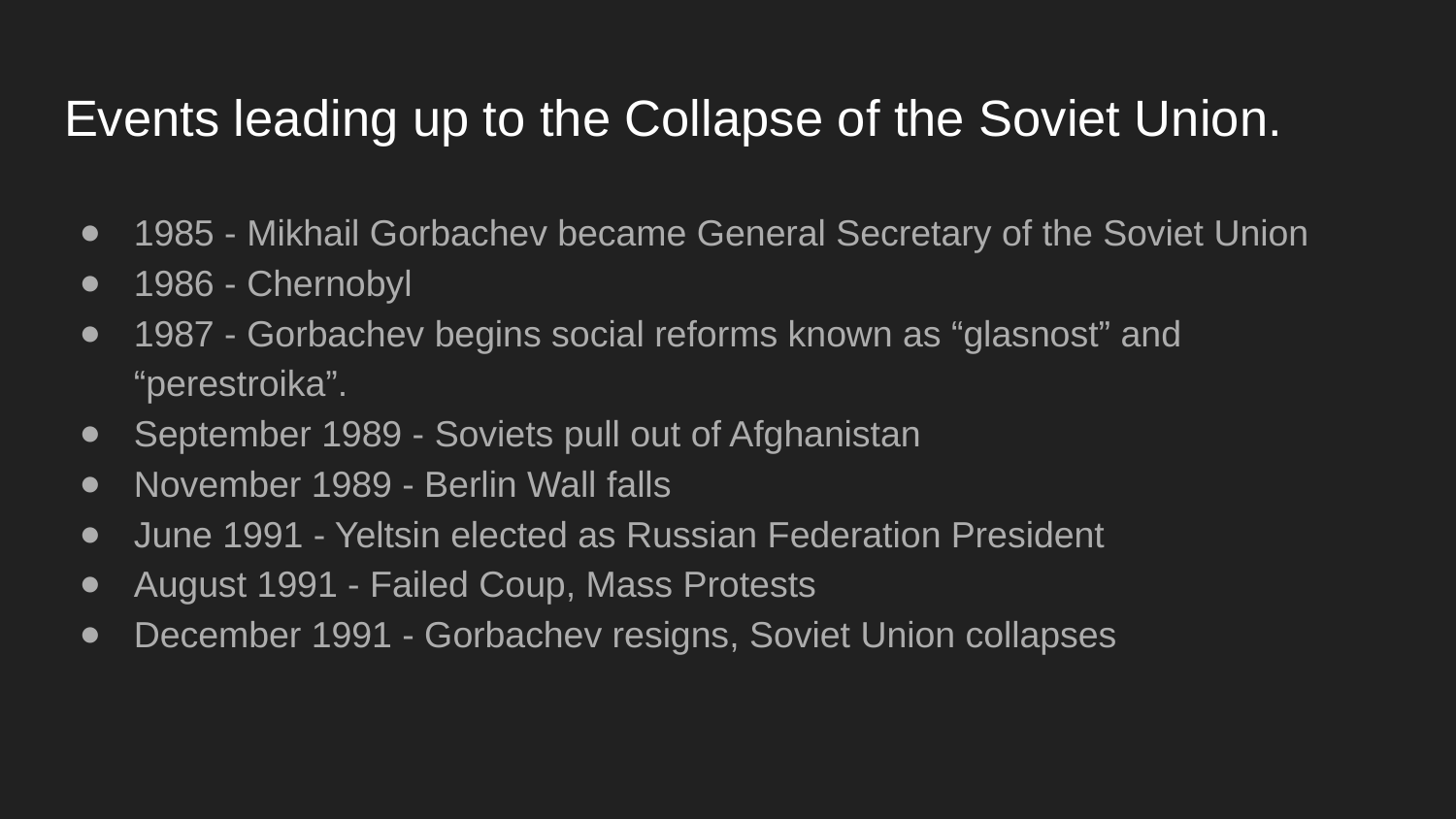

# Events leading up to the Collapse of the Soviet Union.
1985 - Mikhail Gorbachev became General Secretary of the Soviet Union
1986 - Chernobyl
1987 - Gorbachev begins social reforms known as “glasnost” and “perestroika”.
September 1989 - Soviets pull out of Afghanistan
November 1989 - Berlin Wall falls
June 1991 - Yeltsin elected as Russian Federation President
August 1991 - Failed Coup, Mass Protests
December 1991 - Gorbachev resigns, Soviet Union collapses